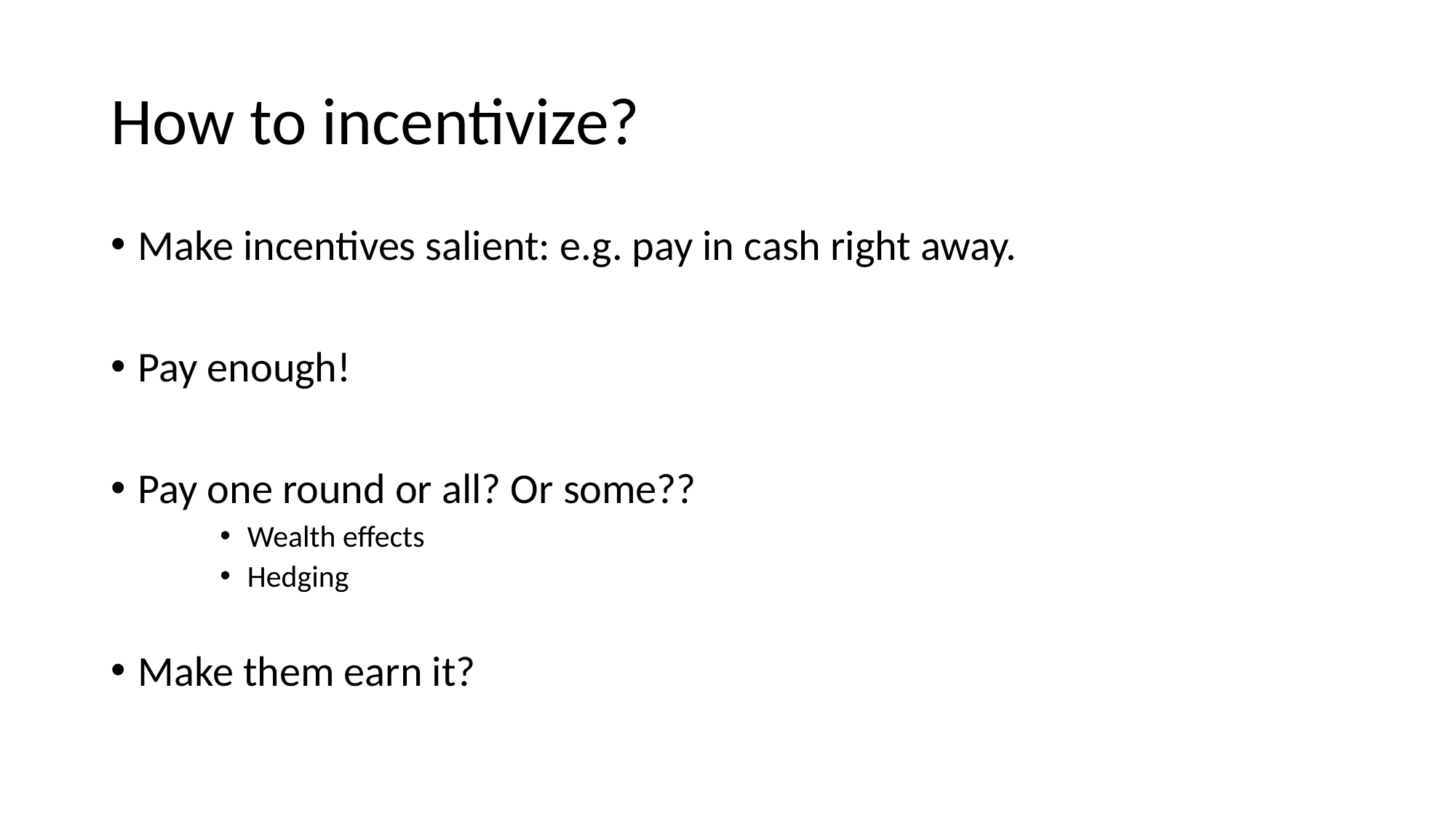

# How to incentivize?
Make incentives salient: e.g. pay in cash right away.

Pay enough!

Pay one round or all? Or some??
Wealth effects
Hedging

Make them earn it?